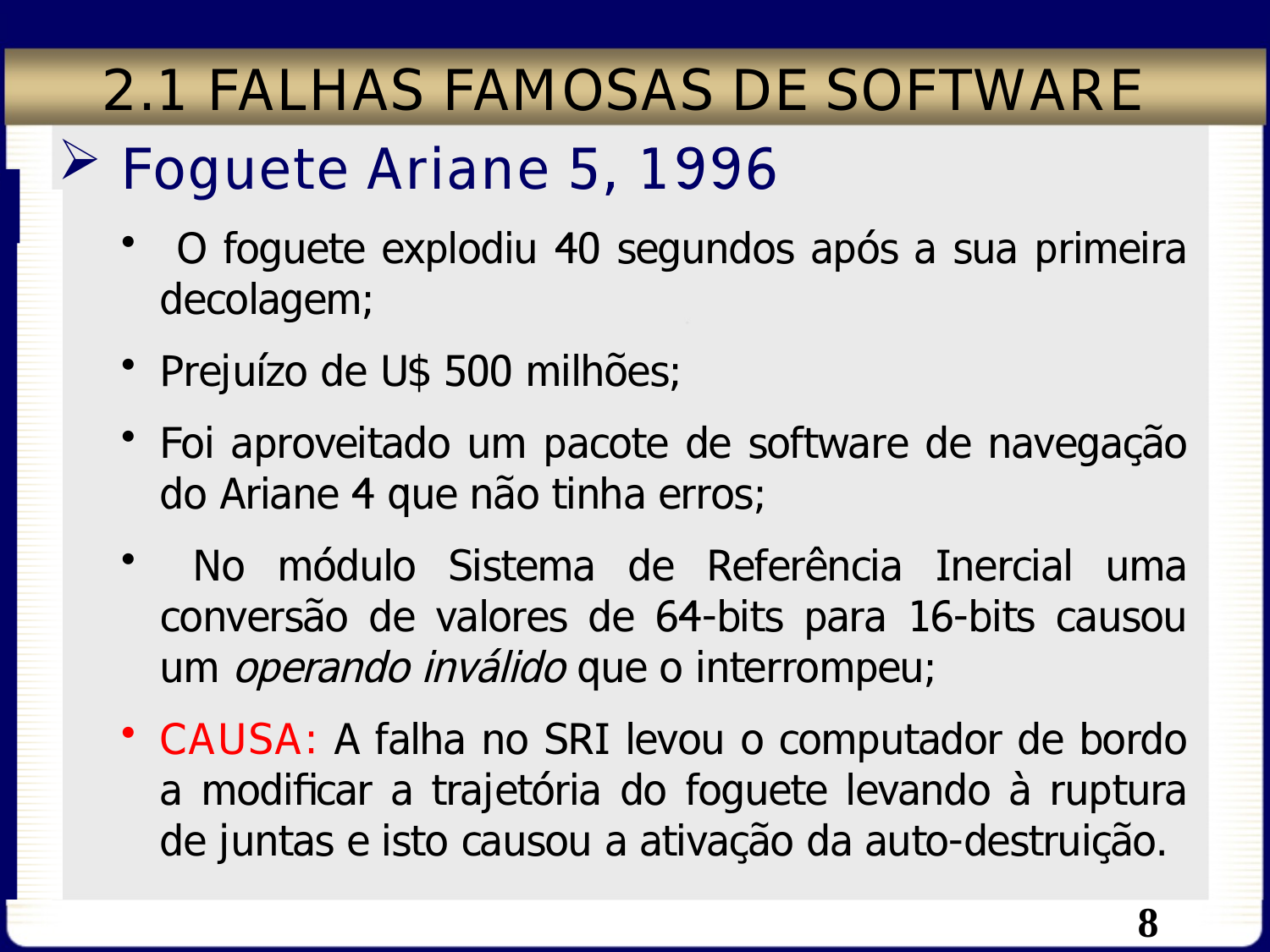

# 2.1 FALHAS FAMOSAS DE SOFTWARE
 Foguete Ariane 5, 1996
 O foguete explodiu 40 segundos após a sua primeira decolagem;
Prejuízo de U$ 500 milhões;
Foi aproveitado um pacote de software de navegação do Ariane 4 que não tinha erros;
 No módulo Sistema de Referência Inercial uma conversão de valores de 64-bits para 16-bits causou um operando inválido que o interrompeu;
CAUSA: A falha no SRI levou o computador de bordo a modificar a trajetória do foguete levando à ruptura de juntas e isto causou a ativação da auto-destruição.
8